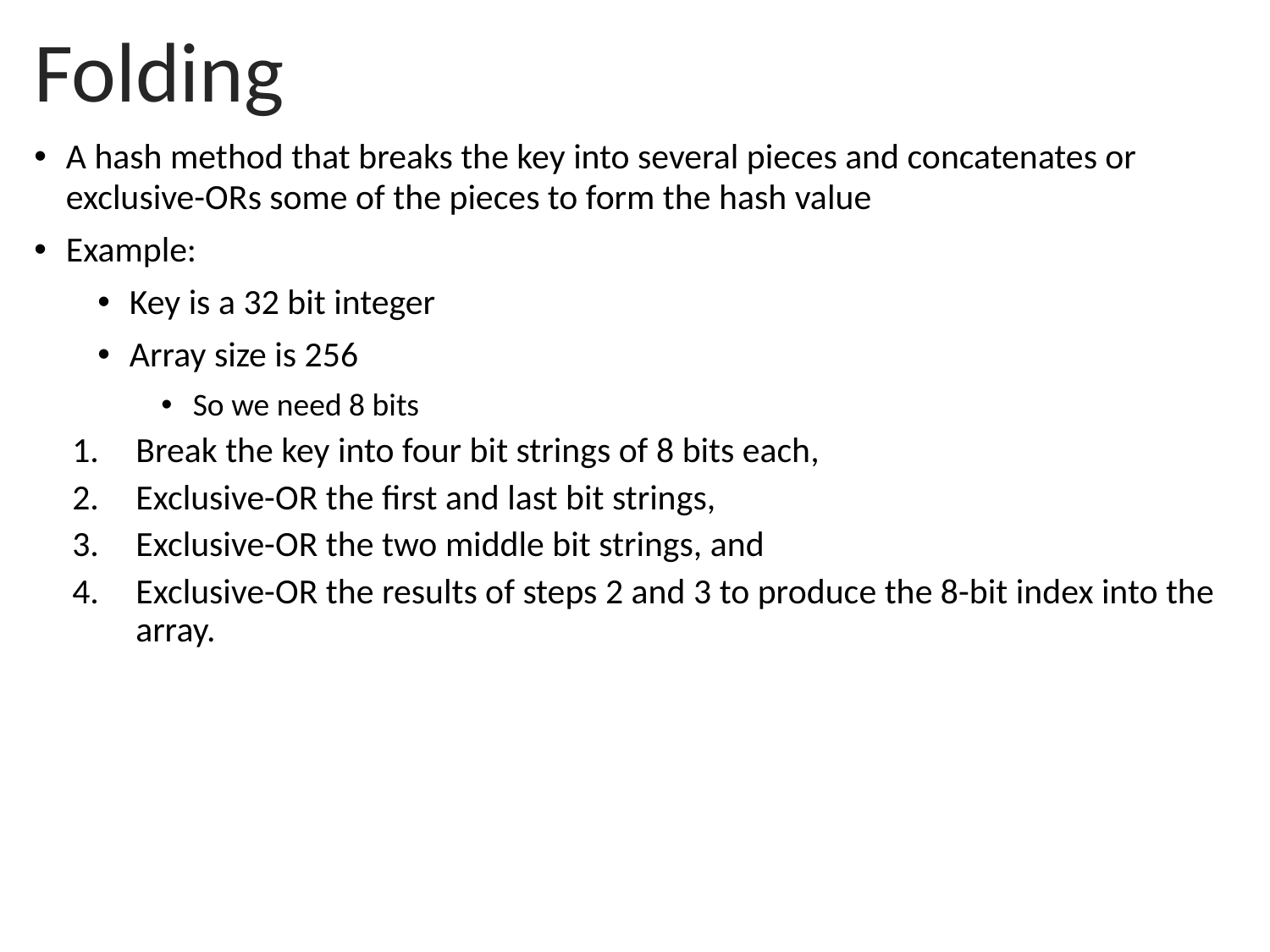

# Folding
A hash method that breaks the key into several pieces and concatenates or exclusive-ORs some of the pieces to form the hash value
Example:
Key is a 32 bit integer
Array size is 256
So we need 8 bits
Break the key into four bit strings of 8 bits each,
Exclusive-OR the first and last bit strings,
Exclusive-OR the two middle bit strings, and
Exclusive-OR the results of steps 2 and 3 to produce the 8-bit index into the array.